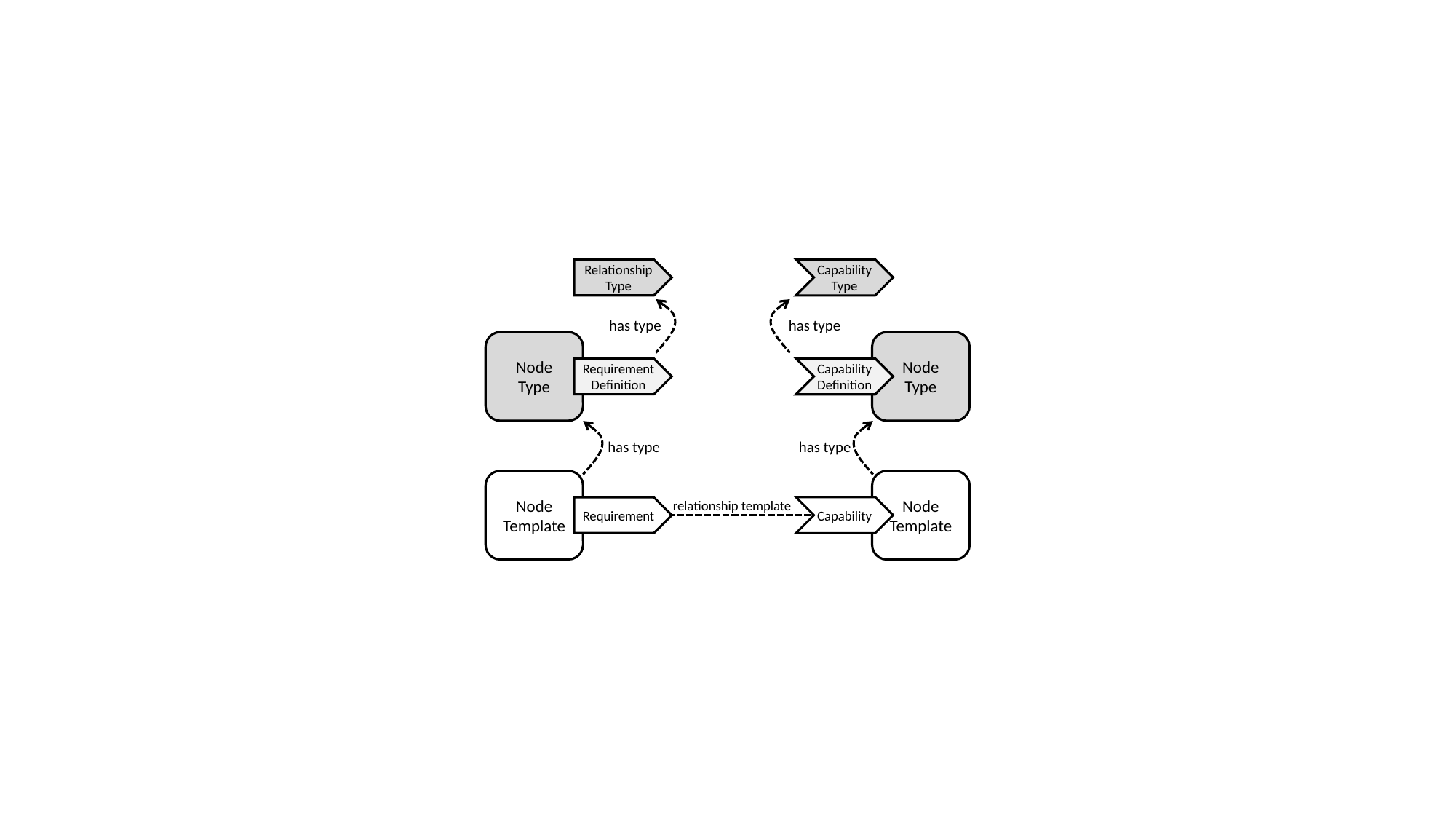

Capability Type
Relationship Type

has type
has type
Node
Type
Node
Type
Capability Definition
Requirement Definition

has type
has type
Node Template
Requirement
Node Template
Capability
relationship template